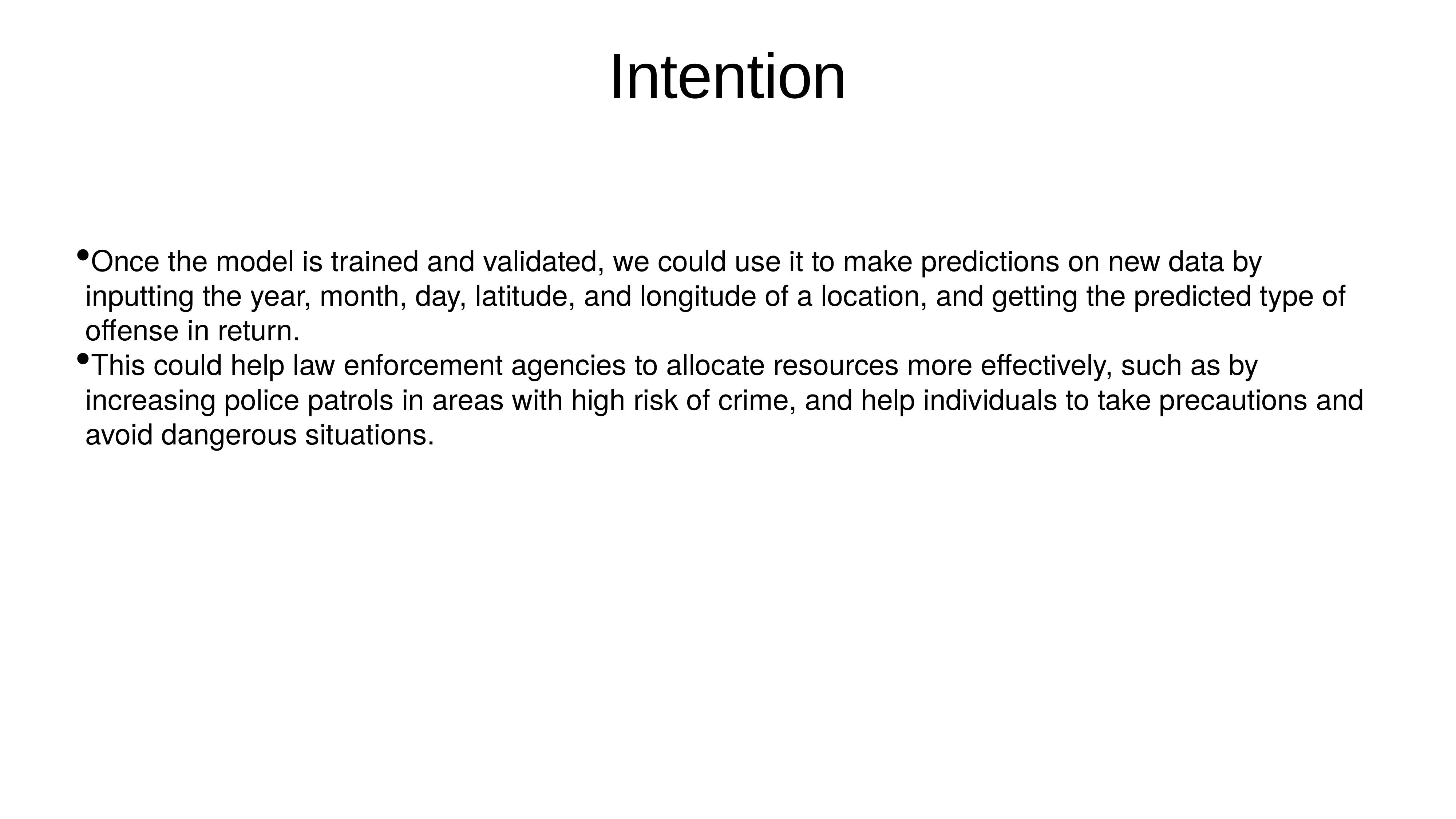

# Intention
Once the model is trained and validated, we could use it to make predictions on new data by inputting the year, month, day, latitude, and longitude of a location, and getting the predicted type of offense in return.
This could help law enforcement agencies to allocate resources more effectively, such as by increasing police patrols in areas with high risk of crime, and help individuals to take precautions and avoid dangerous situations.